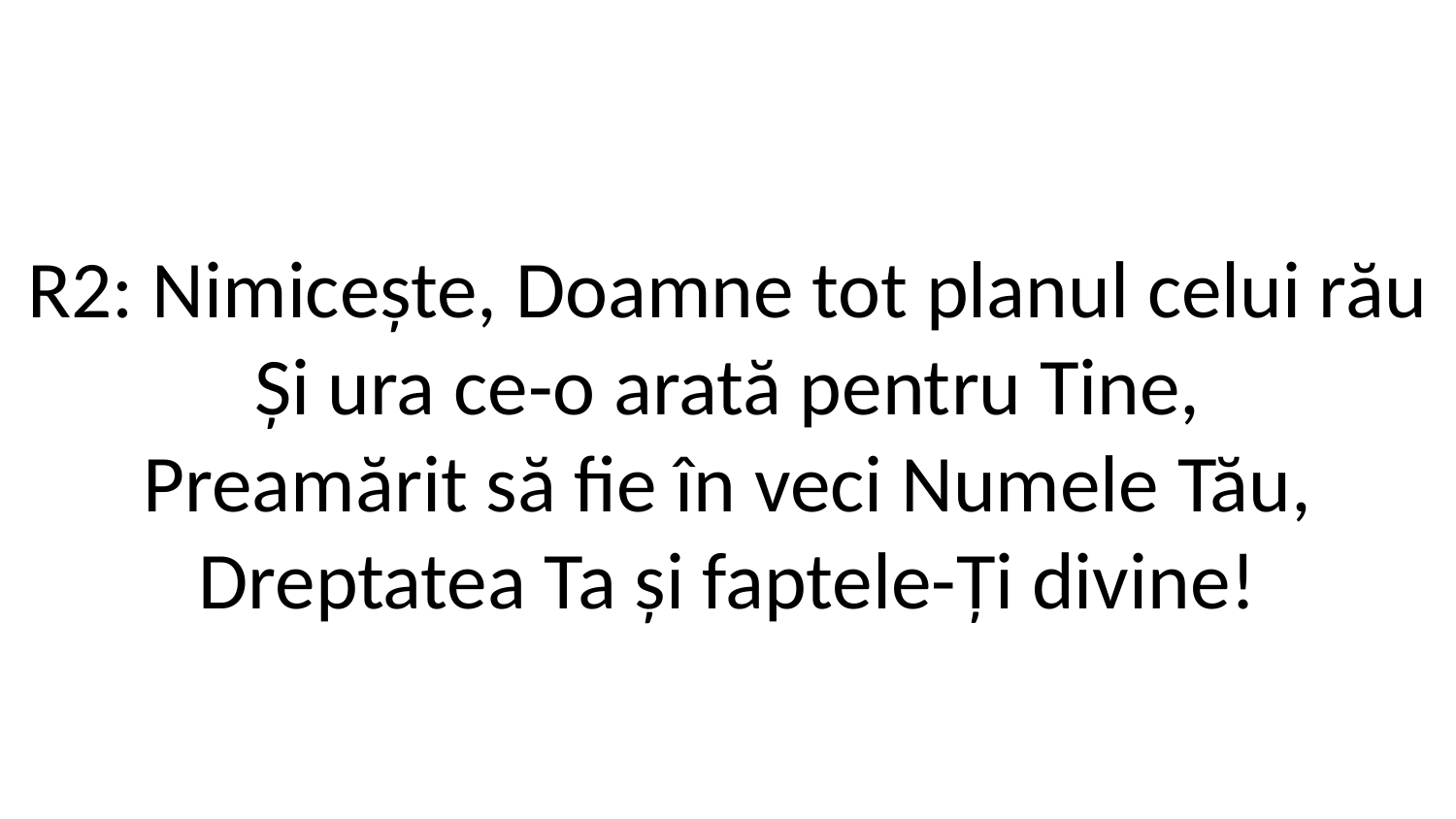

R2: Nimicește, Doamne tot planul celui rău
Și ura ce-o arată pentru Tine,
Preamărit să fie în veci Numele Tău,
Dreptatea Ta și faptele-Ți divine!